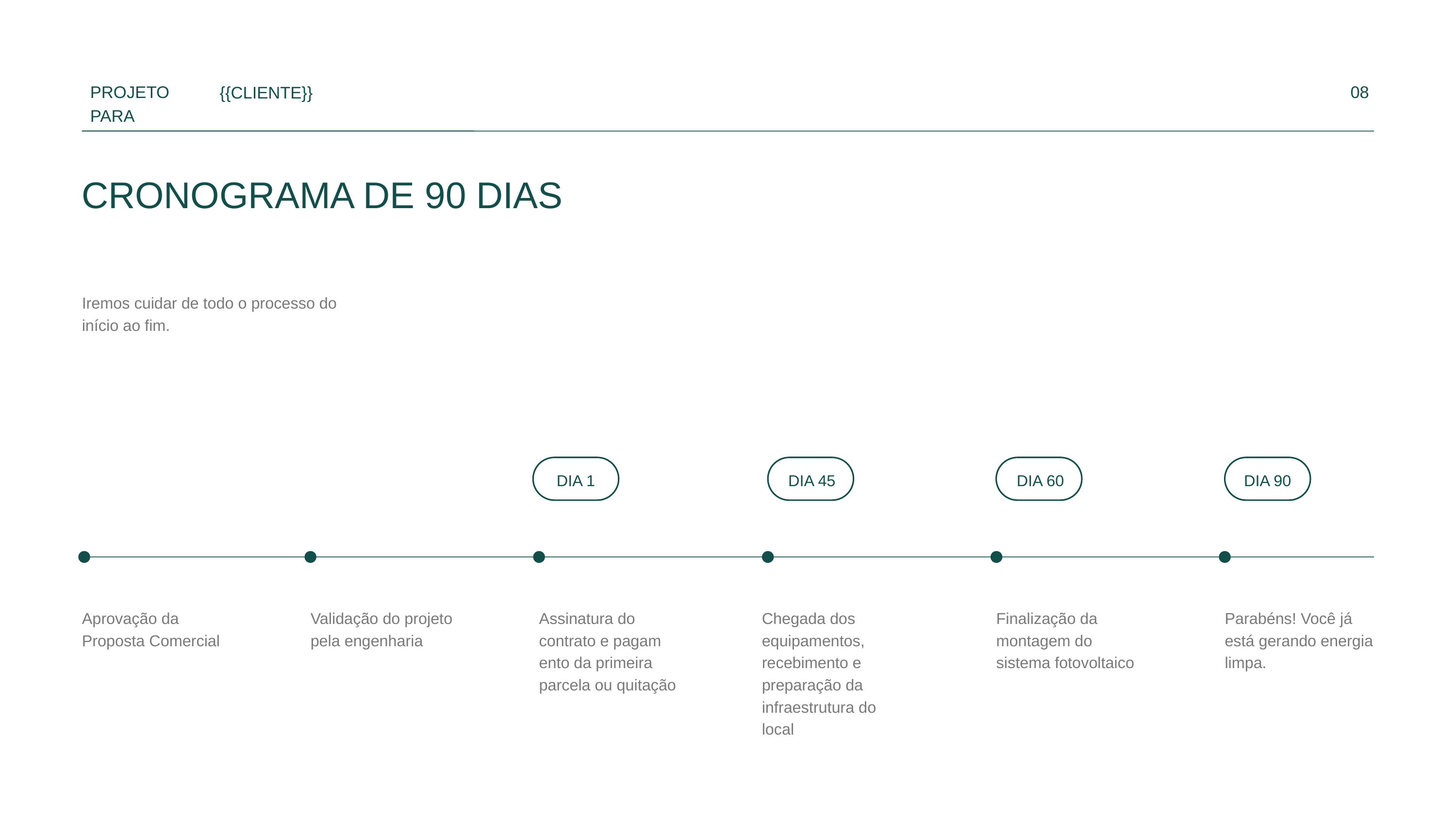

PROJETO PARA
08
{{CLIENTE}}

CRONOGRAMA DE 90 DIAS
Iremos cuidar de todo o processo do início ao fim.

DIA 1

DIA 45

DIA 60

DIA 90

Aprovação da Proposta Comercial
Validação do projeto pela engenharia
Assinatura do contrato e pagam ento da primeira parcela ou quitação
Chegada dos equipamentos, recebimento e preparação da infraestrutura do local
Finalização da montagem do sistema fotovoltaico
Parabéns! Você já está gerando energia limpa.